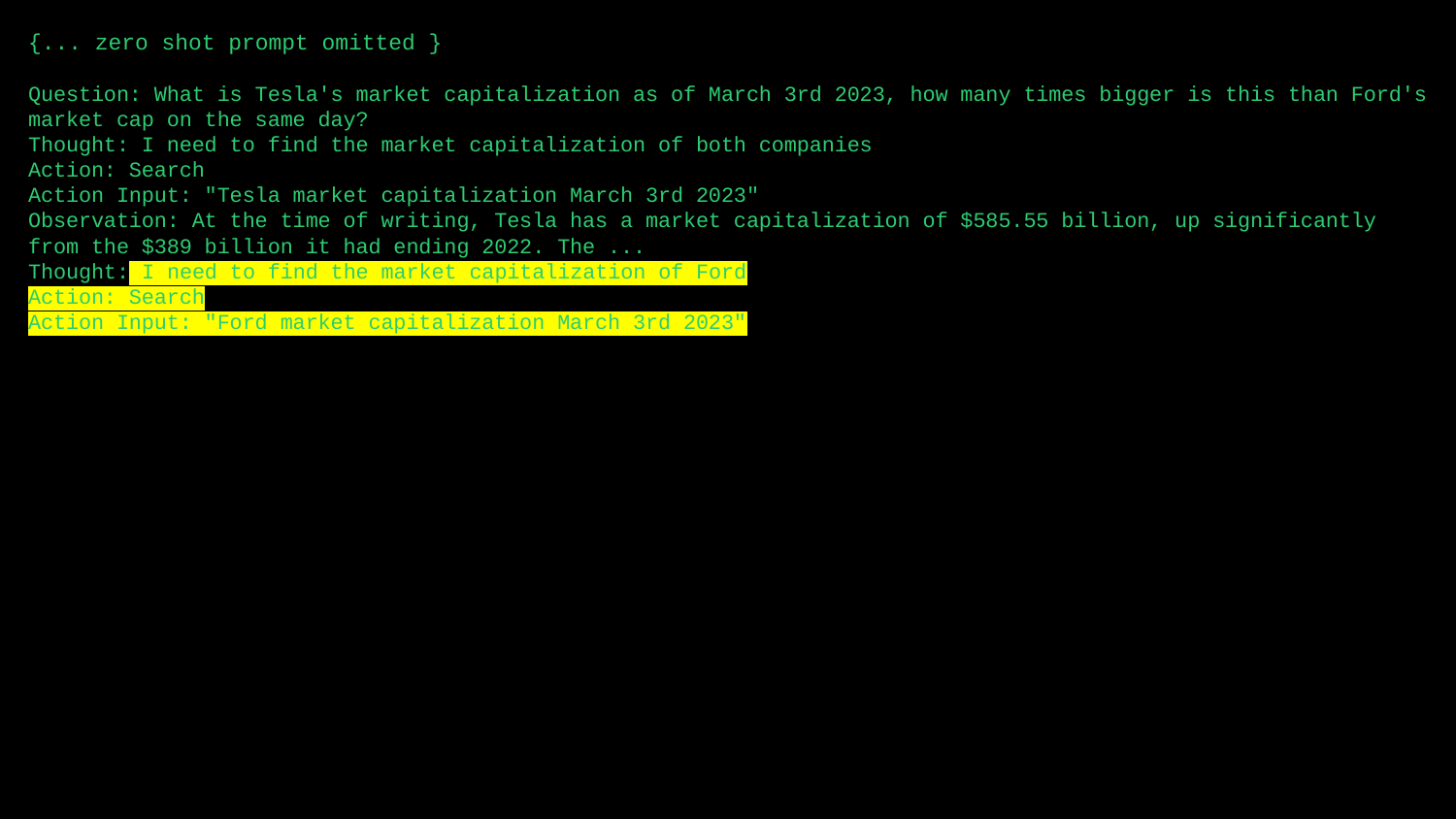

# {... zero shot prompt omitted } Question: What is Tesla's market capitalization as of March 3rd 2023, how many times bigger is this than Ford's market cap on the same day? Thought: I need to find the market capitalization of both companies Action: Search Action Input: "Tesla market capitalization March 3rd 2023" Observation: At the time of writing, Tesla has a market capitalization of $585.55 billion, up significantly from the $389 billion it had ending 2022. The ... Thought: I need to find the market capitalization of Ford Action: Search Action Input: "Ford market capitalization March 3rd 2023"